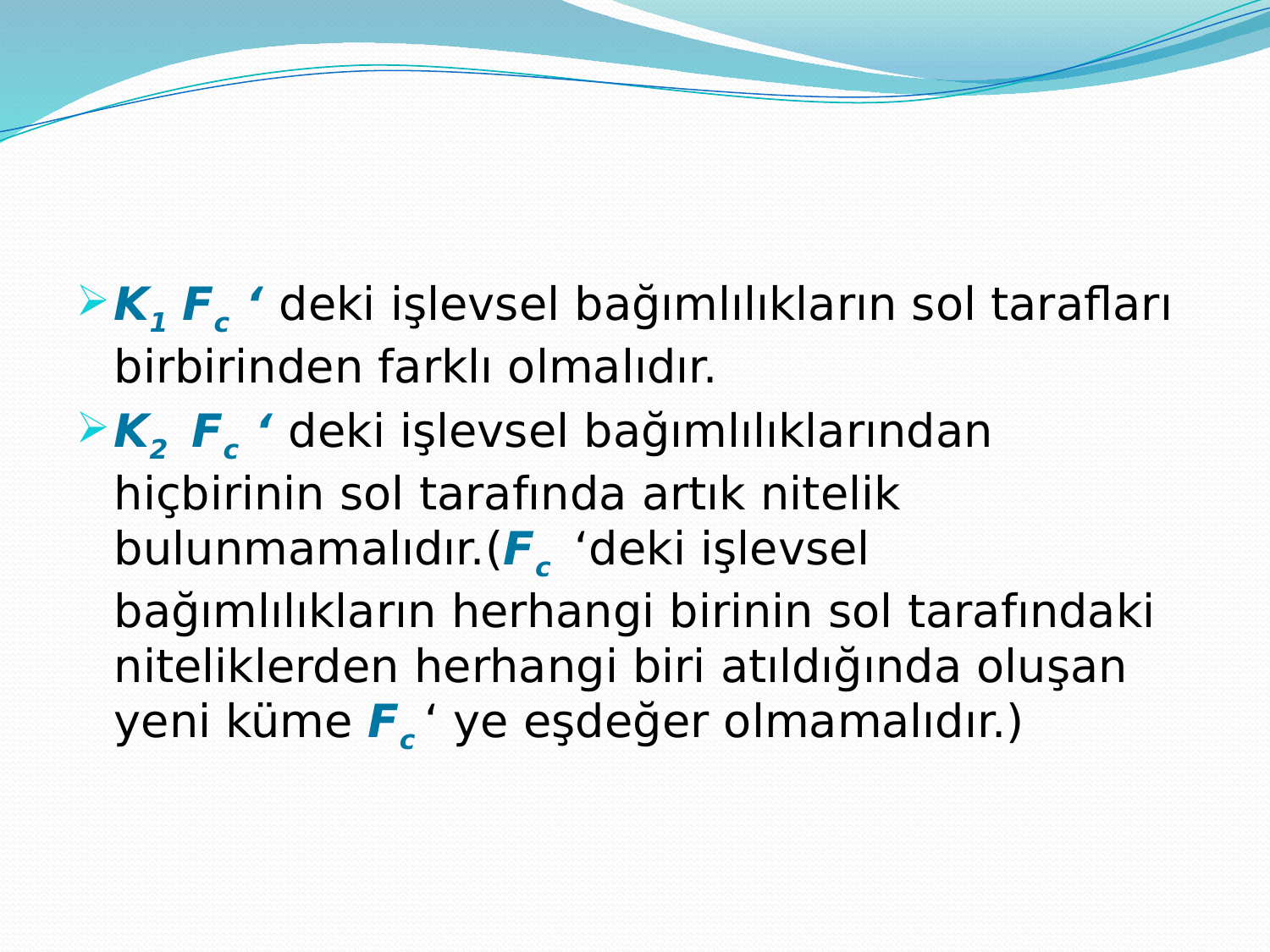

#
K1 Fc ‘ deki işlevsel bağımlılıkların sol tarafları birbirinden farklı olmalıdır.
K2  Fc ‘ deki işlevsel bağımlılıklarından hiçbirinin sol tarafında artık nitelik bulunmamalıdır.(Fc  ‘deki işlevsel bağımlılıkların herhangi birinin sol tarafındaki niteliklerden herhangi biri atıldığında oluşan yeni küme Fc ‘ ye eşdeğer olmamalıdır.)